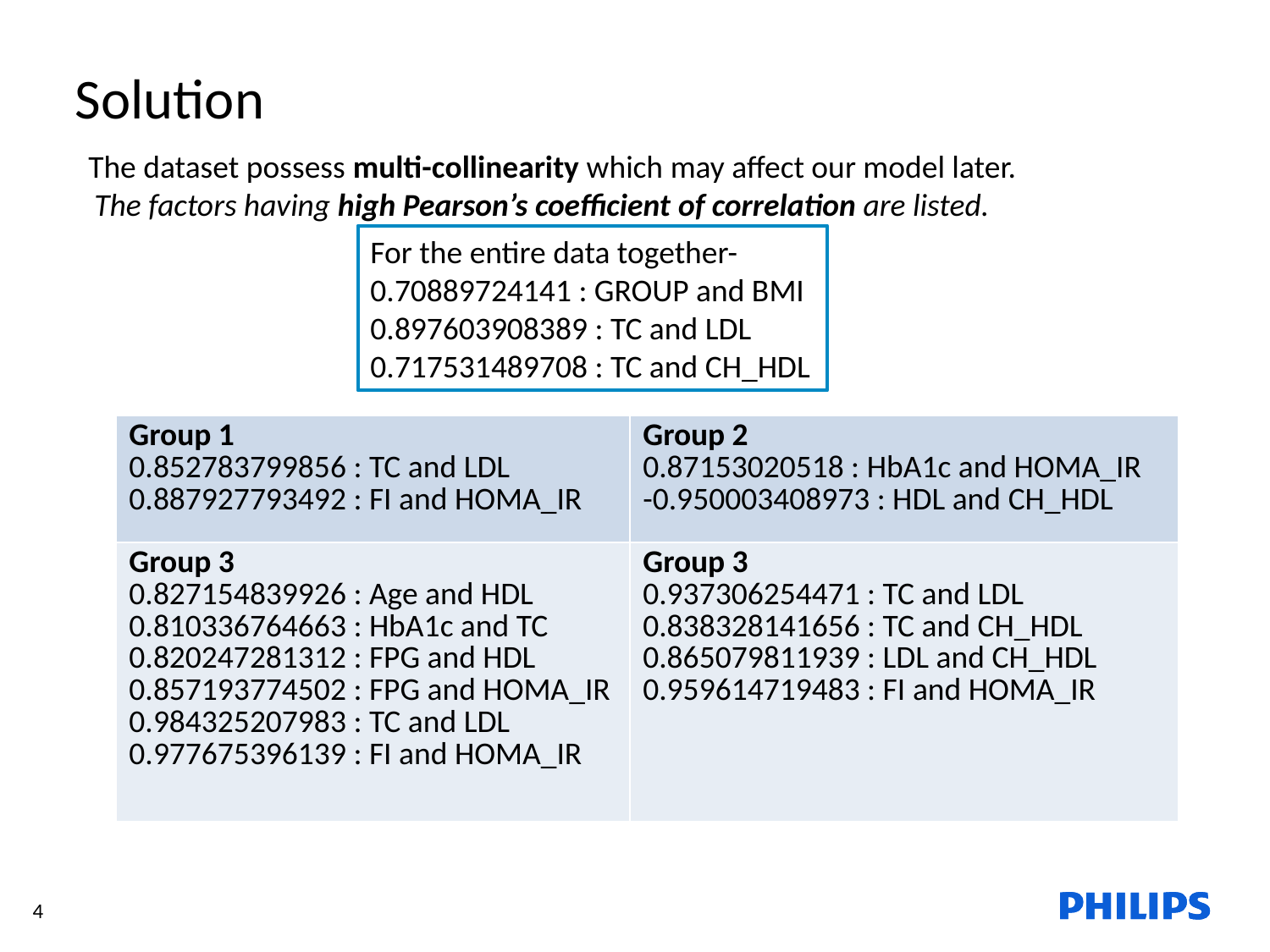

Solution
The dataset possess multi-collinearity which may affect our model later.
     The factors having high Pearson’s coefficient of correlation are listed.

For the entire data together-
0.70889724141 : GROUP and BMI
0.897603908389 : TC and LDL
0.717531489708 : TC and CH_HDL
| Group 1 0.852783799856 : TC and LDL 0.887927793492 : FI and HOMA\_IR | Group 2 0.87153020518 : HbA1c and HOMA\_IR -0.950003408973 : HDL and CH\_HDL |
| --- | --- |
| Group 3 0.827154839926 : Age and HDL 0.810336764663 : HbA1c and TC 0.820247281312 : FPG and HDL 0.857193774502 : FPG and HOMA\_IR 0.984325207983 : TC and LDL 0.977675396139 : FI and HOMA\_IR | Group 3 0.937306254471 : TC and LDL 0.838328141656 : TC and CH\_HDL 0.865079811939 : LDL and CH\_HDL 0.959614719483 : FI and HOMA\_IR |